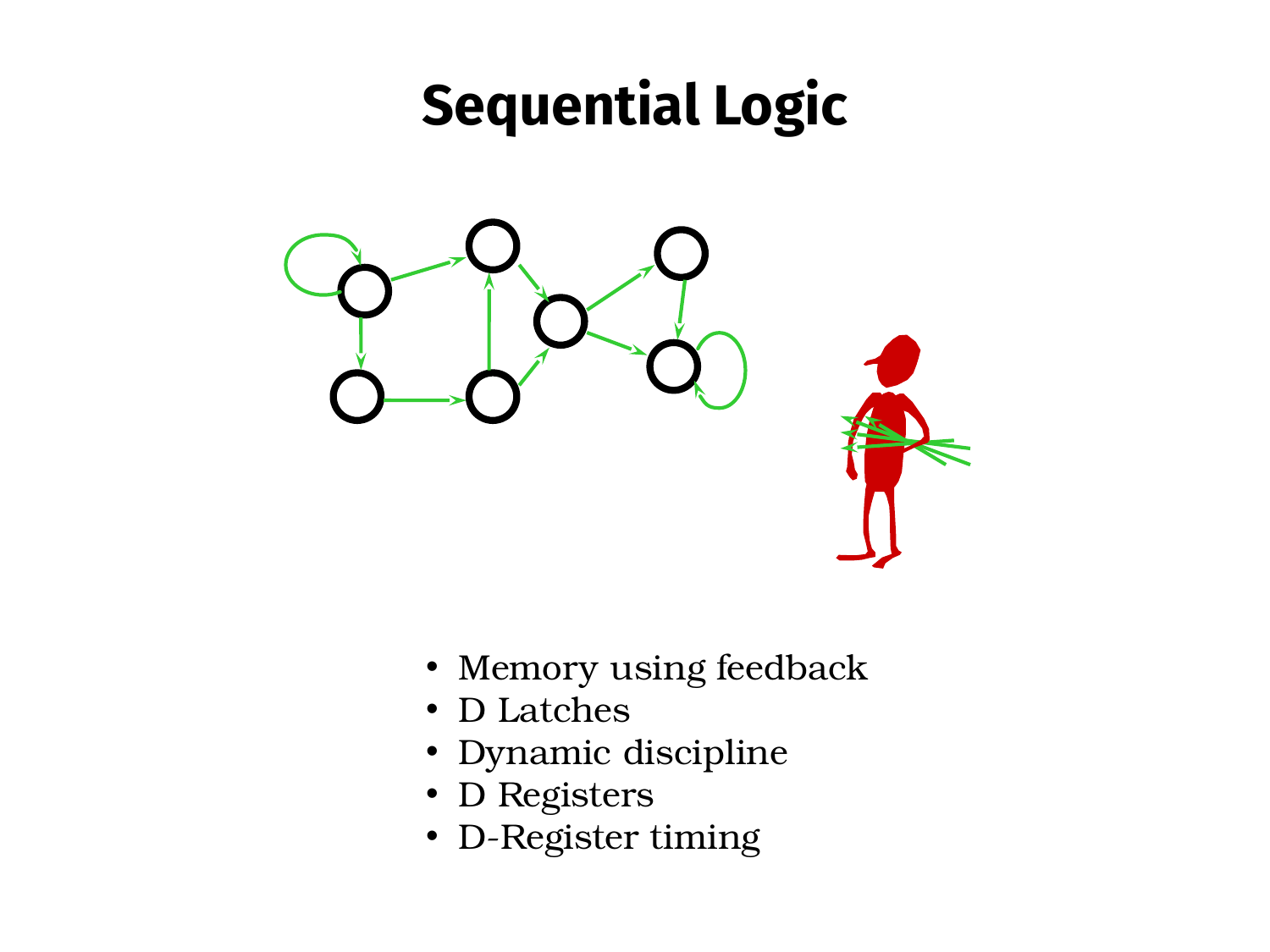

# Sequential Logic

Memory using feedback
D Latches
Dynamic discipline
D Registers
D-Register timing